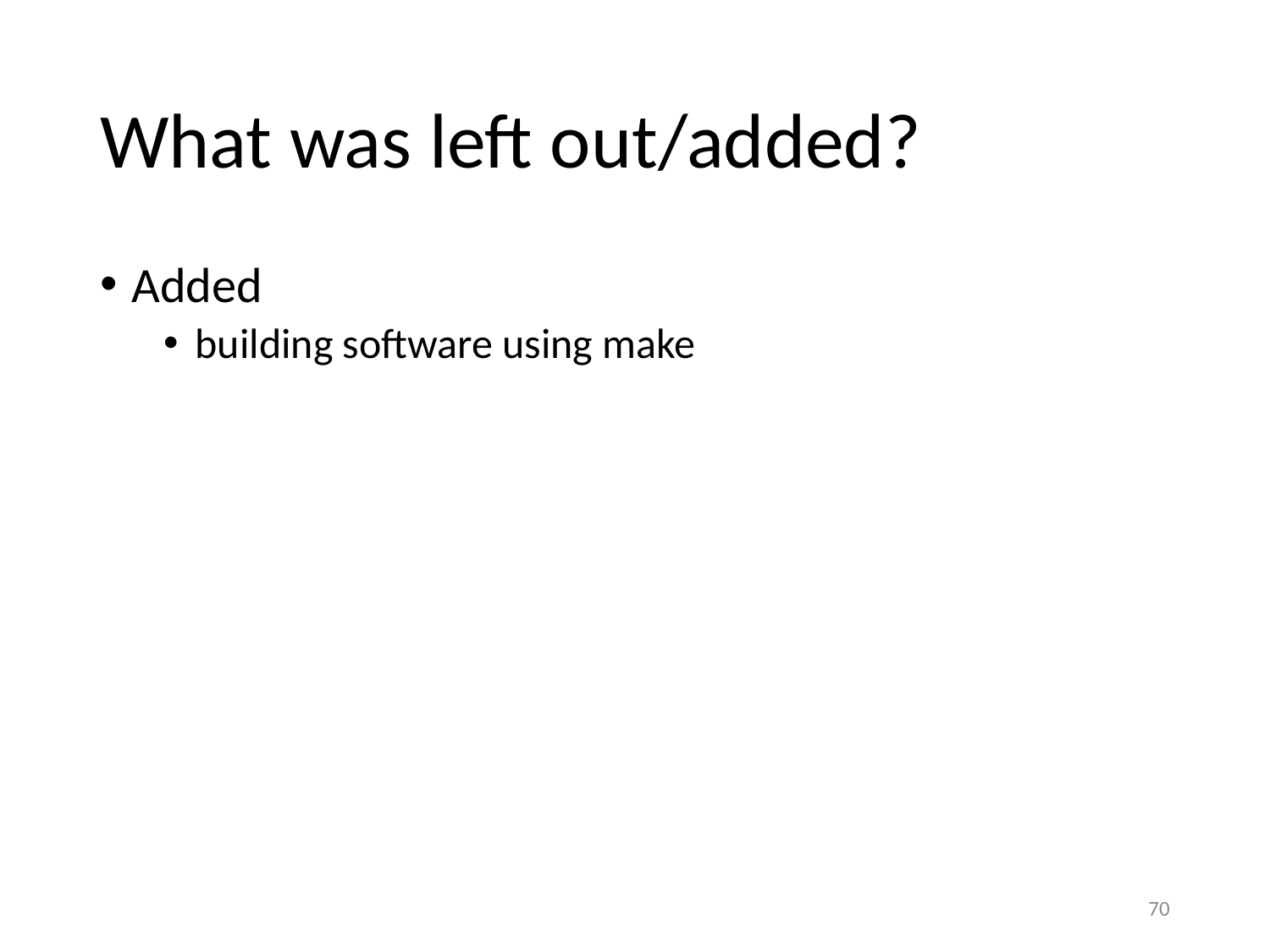

# What was left out/added?
Added
building software using make
70